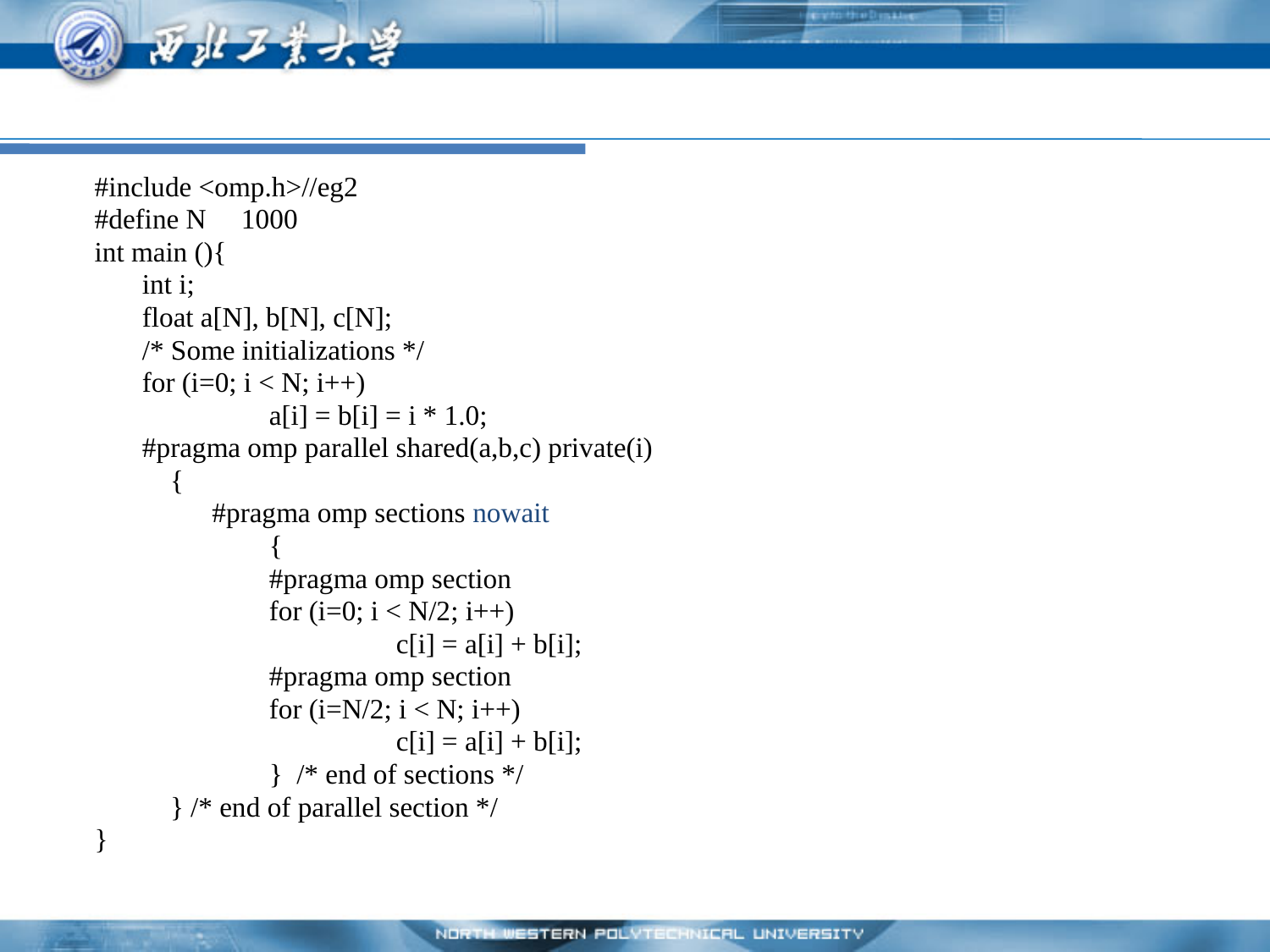

#include <omp.h>//eg2
#define N     1000
int main (){
	int i;
	float a[N], b[N], c[N];
	/* Some initializations */
	for (i=0; i < N; i++)
		a[i] = b[i] = i * 1.0;
	#pragma omp parallel shared(a,b,c) private(i)
 	    {
 	          #pragma omp sections nowait
		{
		#pragma omp section
		for (i=0; i < N/2; i++)
			c[i] = a[i] + b[i];
		#pragma omp section
		for (i=N/2; i < N; i++)
			c[i] = a[i] + b[i];
		}  /* end of sections */
 	    } /* end of parallel section */
}